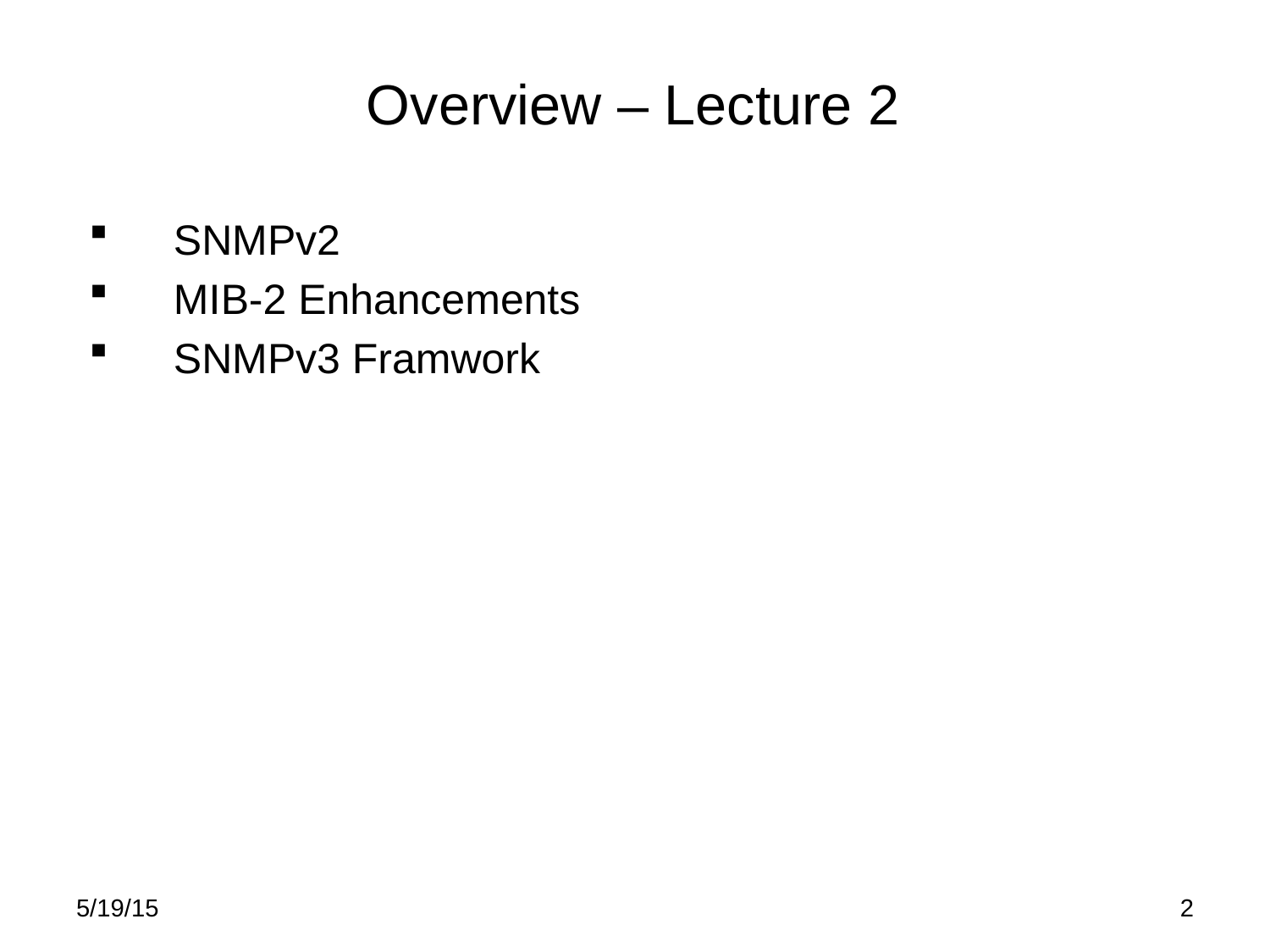

# Overview – Lecture 2
SNMPv2
MIB-2 Enhancements
SNMPv3 Framwork

5/19/15
2